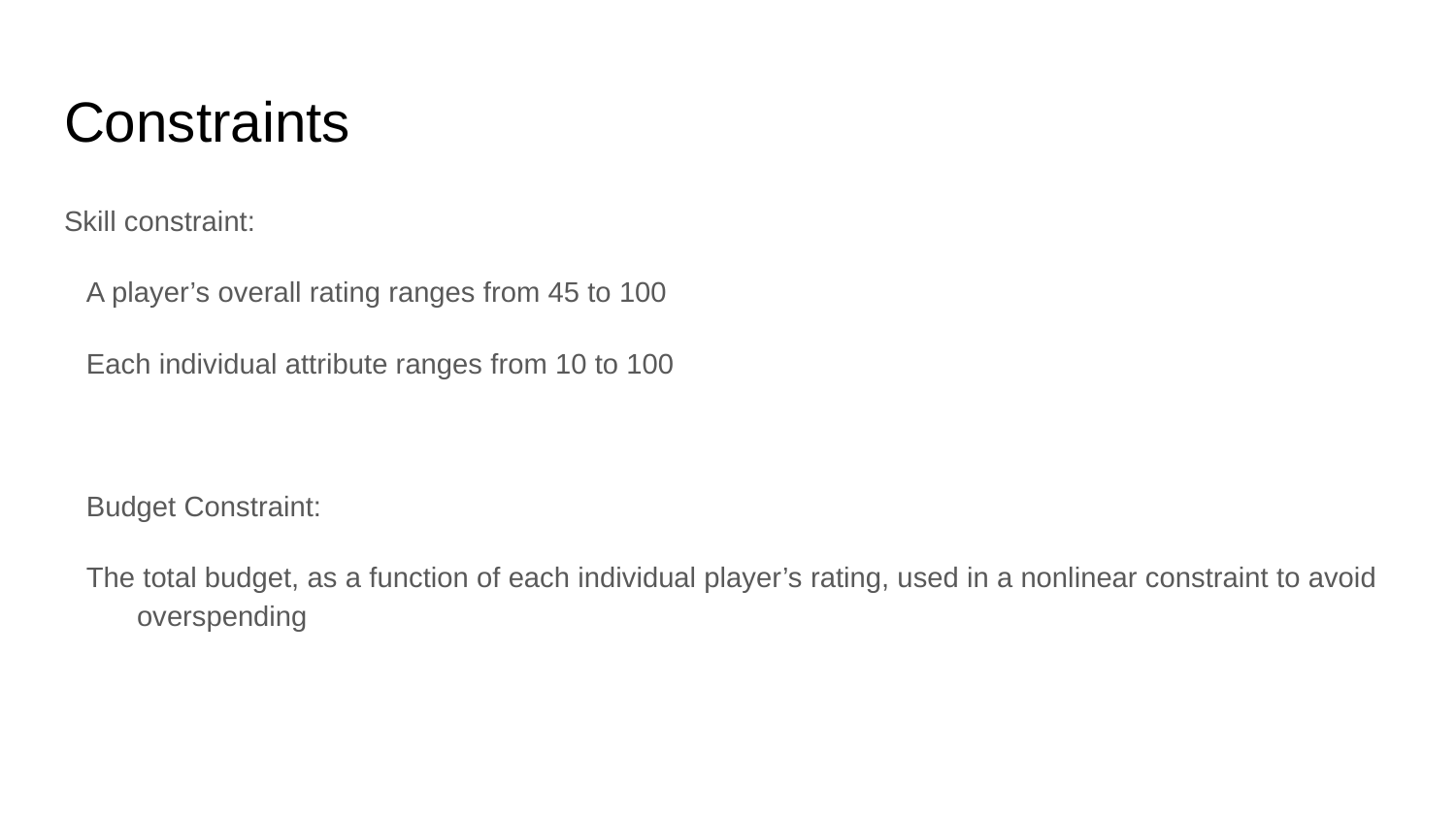

# Constraints
Skill constraint:
A player’s overall rating ranges from 45 to 100
Each individual attribute ranges from 10 to 100

Budget Constraint:
The total budget, as a function of each individual player’s rating, used in a nonlinear constraint to avoid overspending